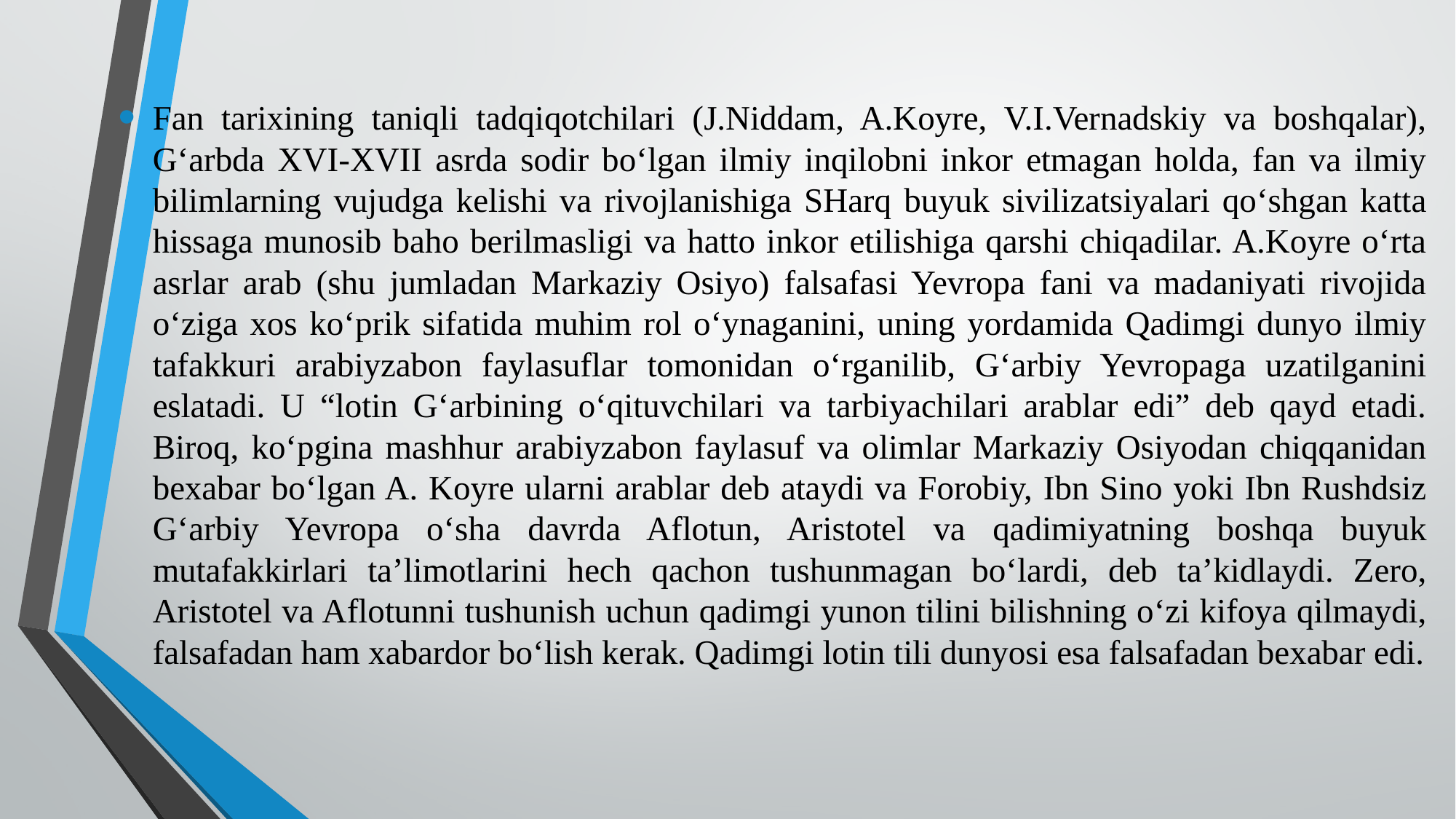

Fan tarixining taniqli tadqiqotchilari (J.Niddam, A.Koyre, V.I.Vernadskiy va boshqalar), G‘arbda XVI-XVII asrda sodir bo‘lgan ilmiy inqilobni inkor etmagan holda, fan va ilmiy bilimlarning vujudga kelishi va rivojlanishiga SHarq buyuk sivilizatsiyalari qo‘shgan katta hissaga munosib baho berilmasligi va hatto inkor etilishiga qarshi chiqadilar. A.Koyre o‘rta asrlar arab (shu jumladan Markaziy Osiyo) falsafasi Yevropa fani va madaniyati rivojida o‘ziga xos ko‘prik sifatida muhim rol o‘ynaganini, uning yordamida Qadimgi dunyo ilmiy tafakkuri arabiyzabon faylasuflar tomonidan o‘rganilib, G‘arbiy Yevropaga uzatilganini eslatadi. U “lotin G‘arbining o‘qituvchilari va tarbiyachilari arablar edi” deb qayd etadi. Biroq, ko‘pgina mashhur arabiyzabon faylasuf va olimlar Markaziy Osiyodan chiqqanidan bexabar bo‘lgan A. Koyre ularni arablar deb ataydi va Forobiy, Ibn Sino yoki Ibn Rushdsiz G‘arbiy Yevropa o‘sha davrda Aflotun, Aristotel va qadimiyatning boshqa buyuk mutafakkirlari ta’limotlarini hech qachon tushunmagan bo‘lardi, deb ta’kidlaydi. Zero, Aristotel va Aflotunni tushunish uchun qadimgi yunon tilini bilishning o‘zi kifoya qilmaydi, falsafadan ham xabardor bo‘lish kerak. Qadimgi lotin tili dunyosi esa falsafadan bexabar edi.